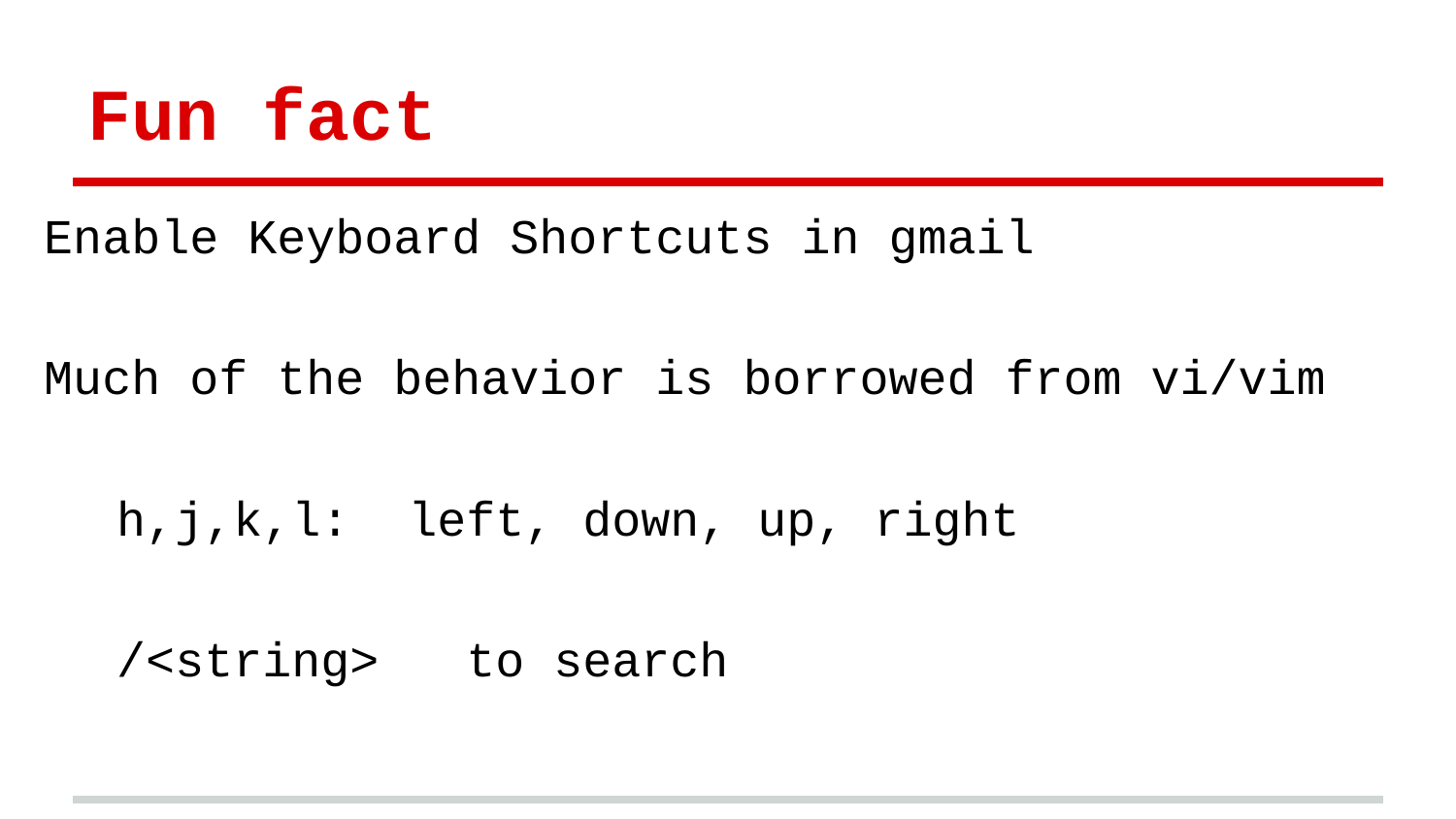

# Fun fact
Enable Keyboard Shortcuts in gmail

Much of the behavior is borrowed from vi/vim

h,j,k,l:  left, down, up, right

/<string>   to search